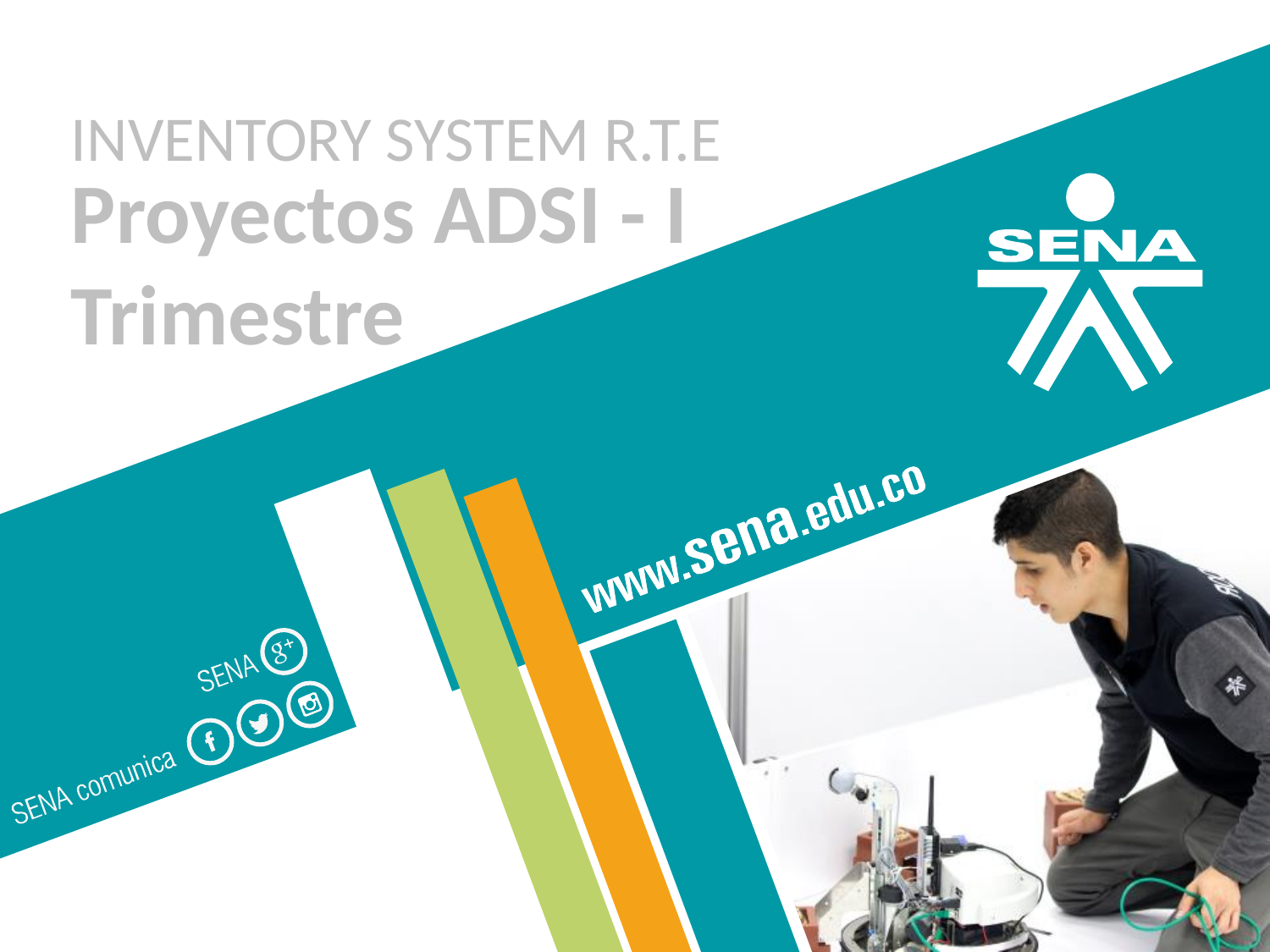

INVENTORY SYSTEM R.T.E
Proyectos ADSI - I
Trimestre